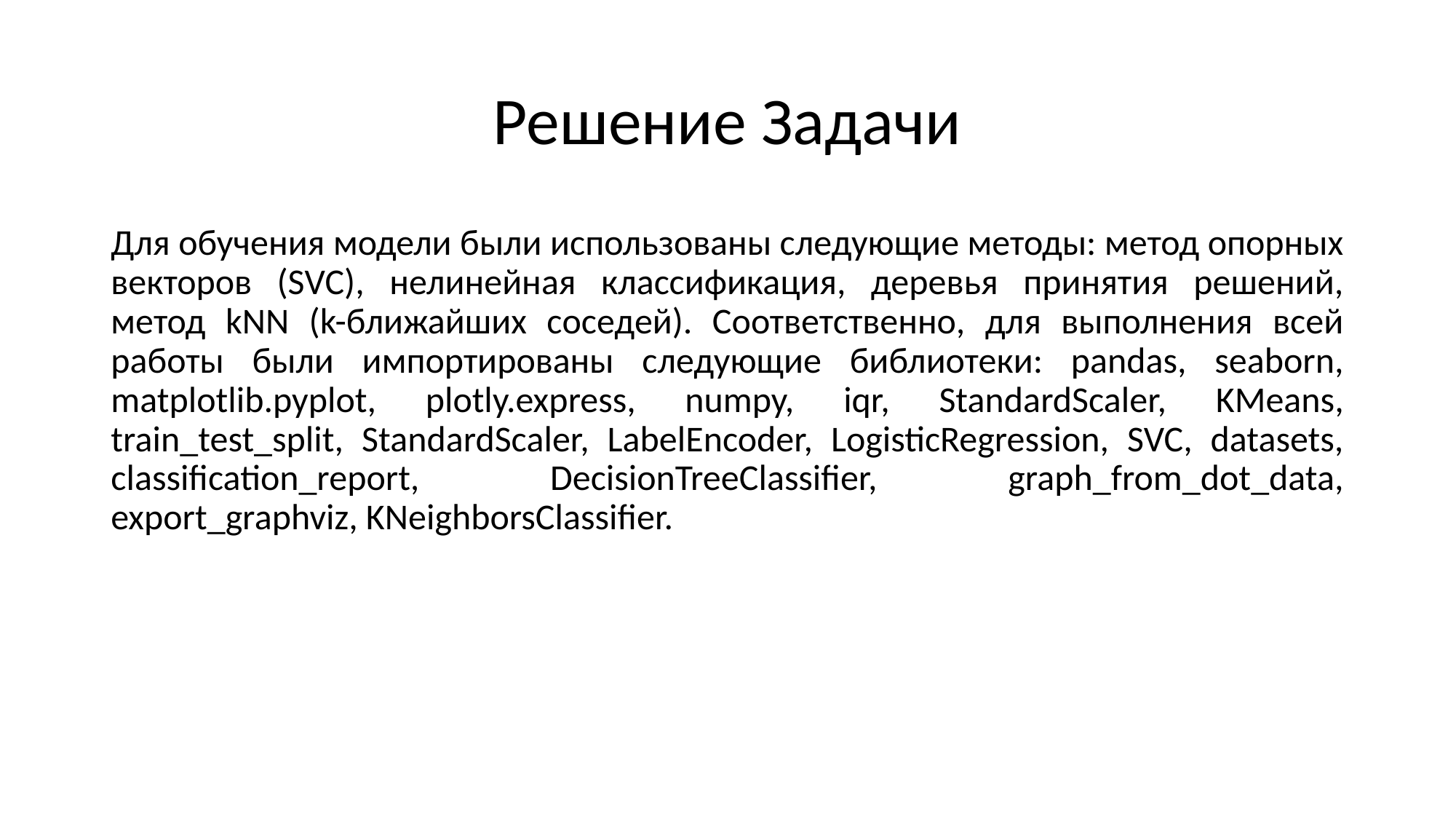

# Решение Задачи
Для обучения модели были использованы следующие методы: метод опорных векторов (SVC), нелинейная классификация, деревья принятия решений, метод kNN (k-ближайших соседей). Соответственно, для выполнения всей работы были импортированы следующие библиотеки: pandas, seaborn, matplotlib.pyplot, plotly.express, numpy, iqr, StandardScaler, KMeans, train_test_split, StandardScaler, LabelEncoder, LogisticRegression, SVC, datasets, classification_report, DecisionTreeClassifier, graph_from_dot_data, export_graphviz, KNeighborsClassifier.